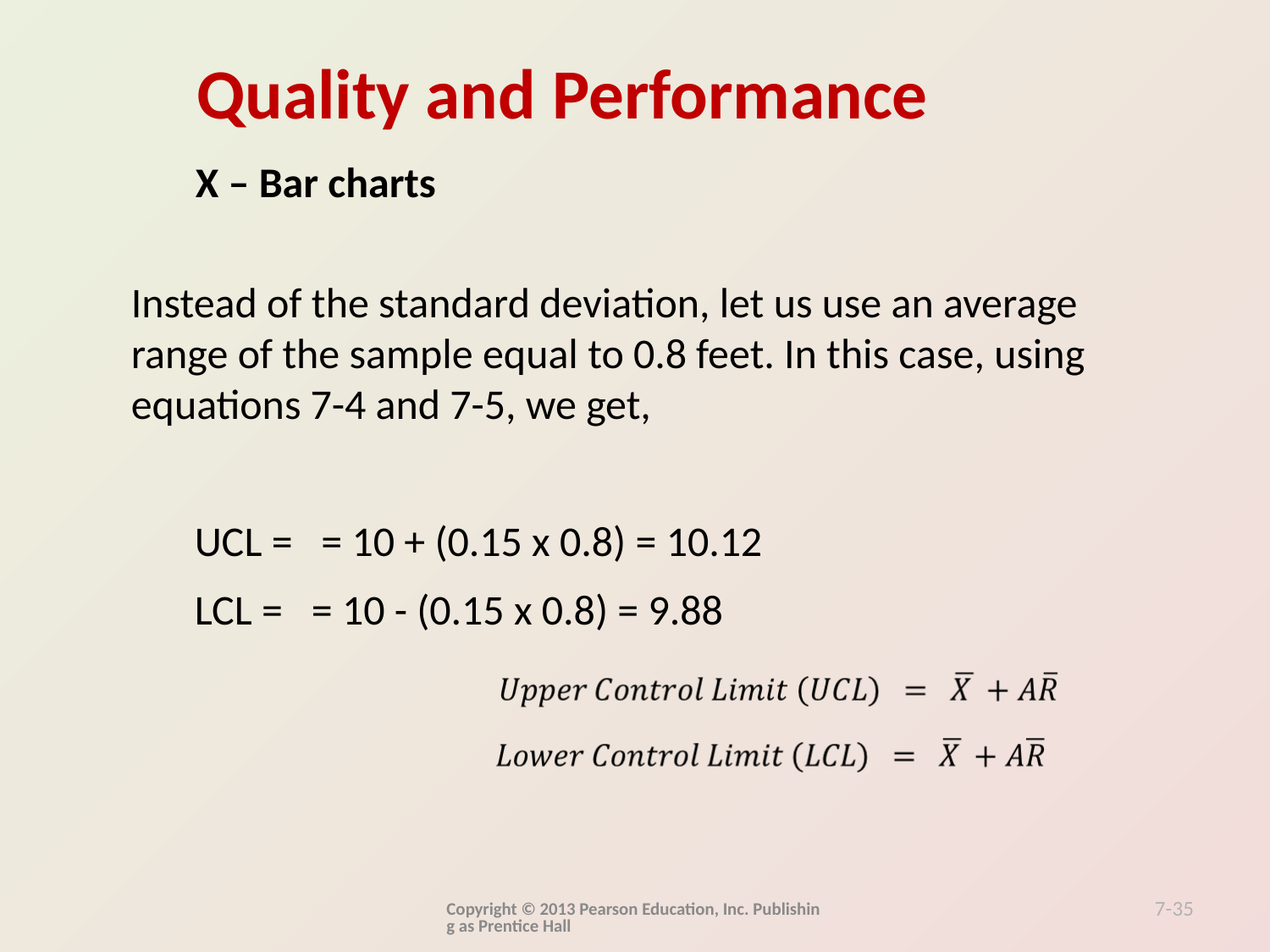

X – Bar charts
Instead of the standard deviation, let us use an average range of the sample equal to 0.8 feet. In this case, using equations 7-4 and 7-5, we get,

UCL =   = 10 + (0.15 x 0.8) = 10.12
LCL =   = 10 - (0.15 x 0.8) = 9.88

Copyright © 2013 Pearson Education, Inc. Publishing as Prentice Hall
7-35